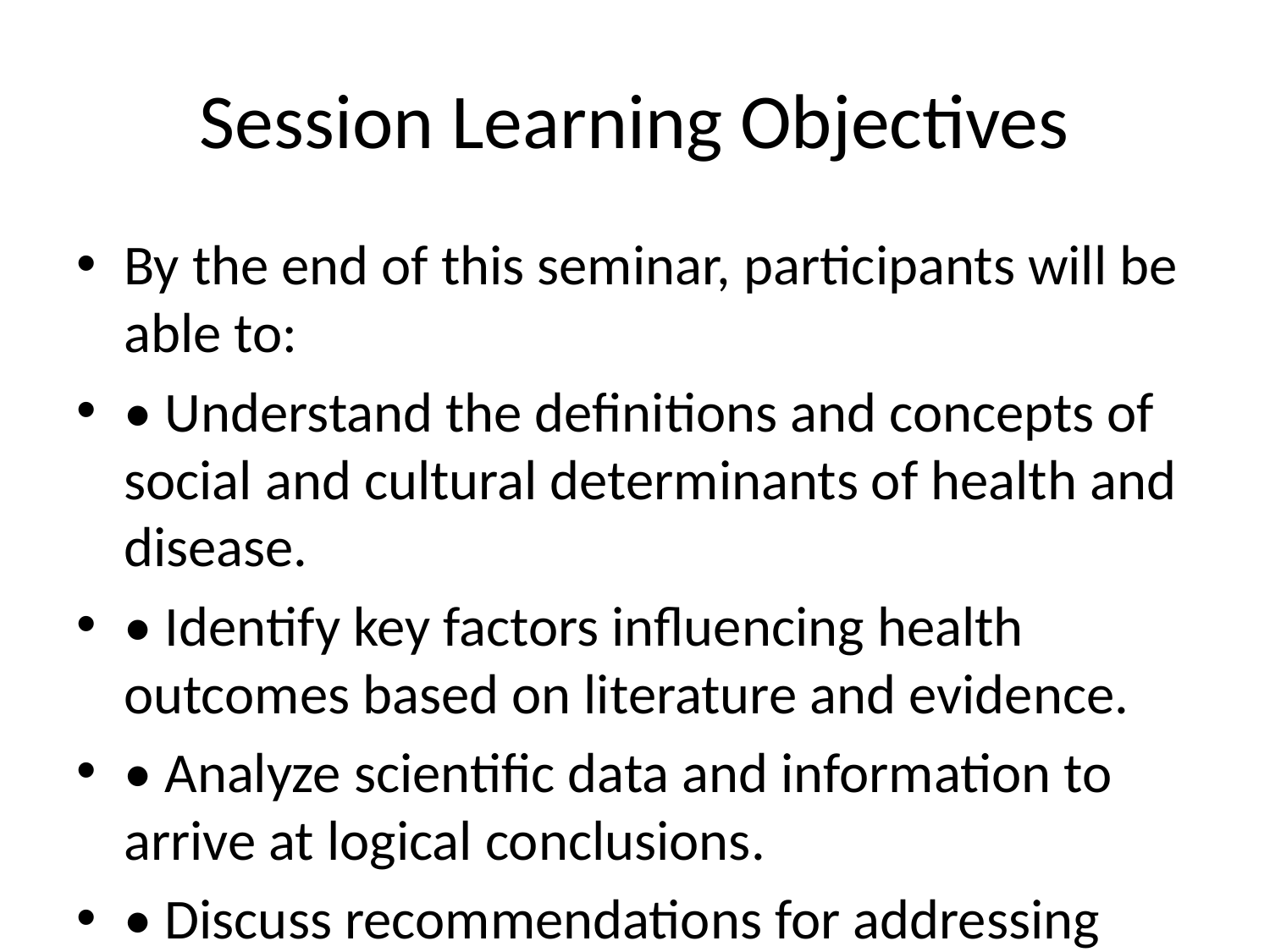

# Session Learning Objectives
By the end of this seminar, participants will be able to:
• Understand the definitions and concepts of social and cultural determinants of health and disease.
• Identify key factors influencing health outcomes based on literature and evidence.
• Analyze scientific data and information to arrive at logical conclusions.
• Discuss recommendations for addressing these determinants in public health practice.